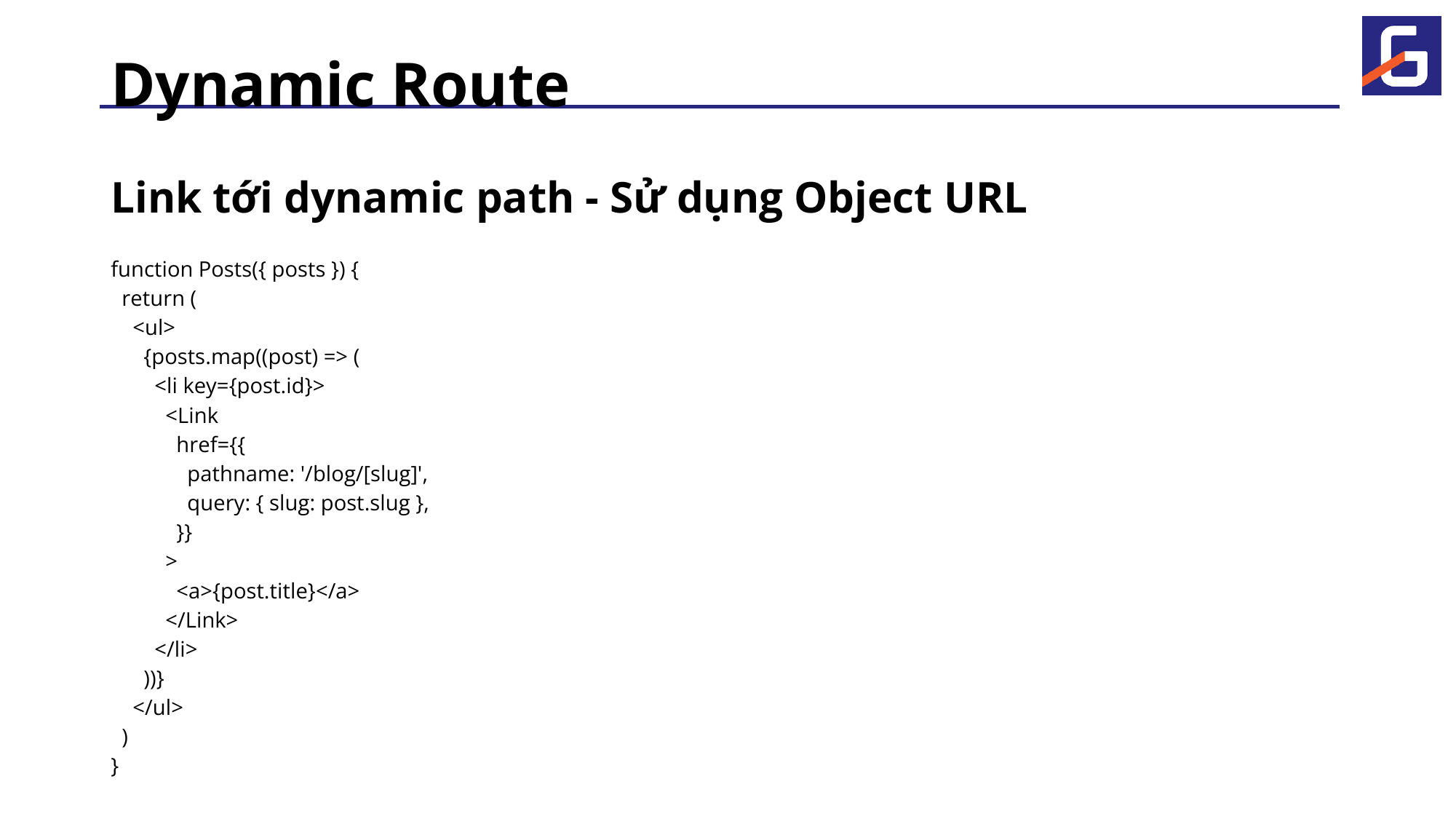

# Dynamic Route
Link tới dynamic path - Sử dụng Object URL
function Posts({ posts }) {
  return (
    <ul>
      {posts.map((post) => (
        <li key={post.id}>
          <Link
            href={{
              pathname: '/blog/[slug]',
              query: { slug: post.slug },
            }}
          >
            <a>{post.title}</a>
          </Link>
        </li>
      ))}
    </ul>
  )
}